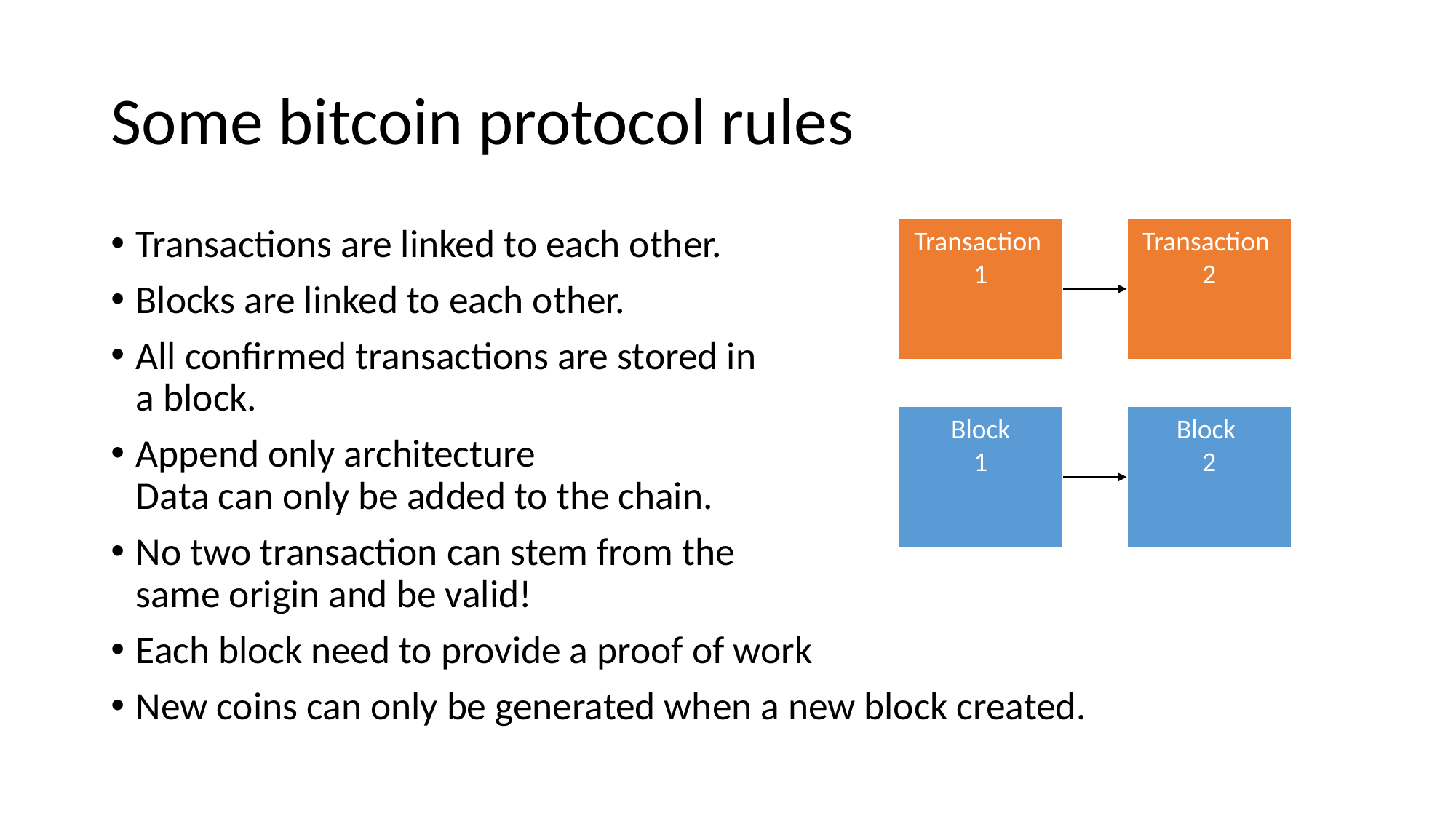

# Some bitcoin protocol rules
Transactions are linked to each other.
Blocks are linked to each other.
All confirmed transactions are stored in
a block.
Append only architecture
Data can only be added to the chain.
No two transaction can stem from the
same origin and be valid!
Each block need to provide a proof of work
New coins can only be generated when a new block created.

Transaction
1

Transaction
2

Block
2

Block
1